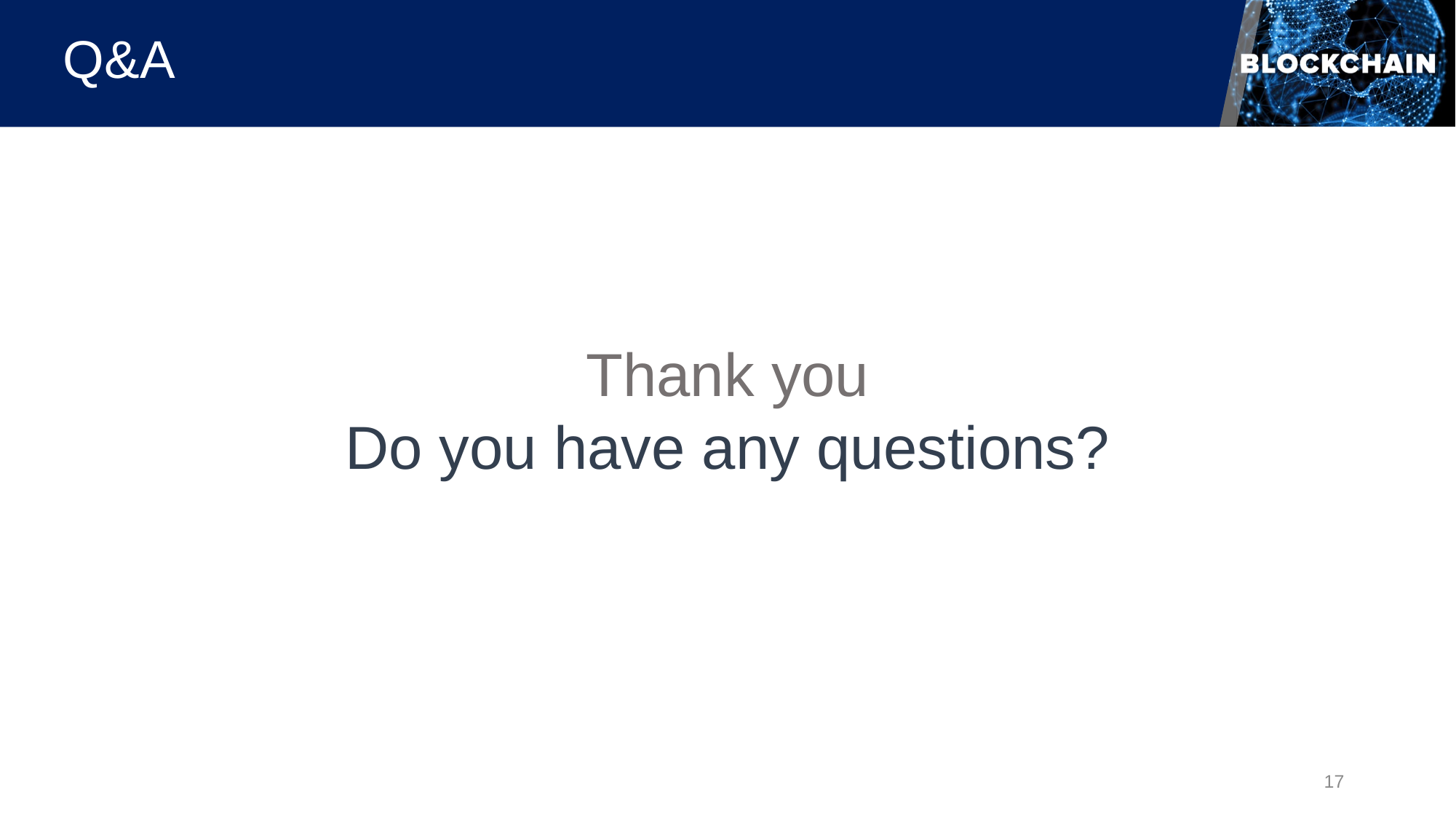

Q&A
Thank you
Do you have any questions?
17